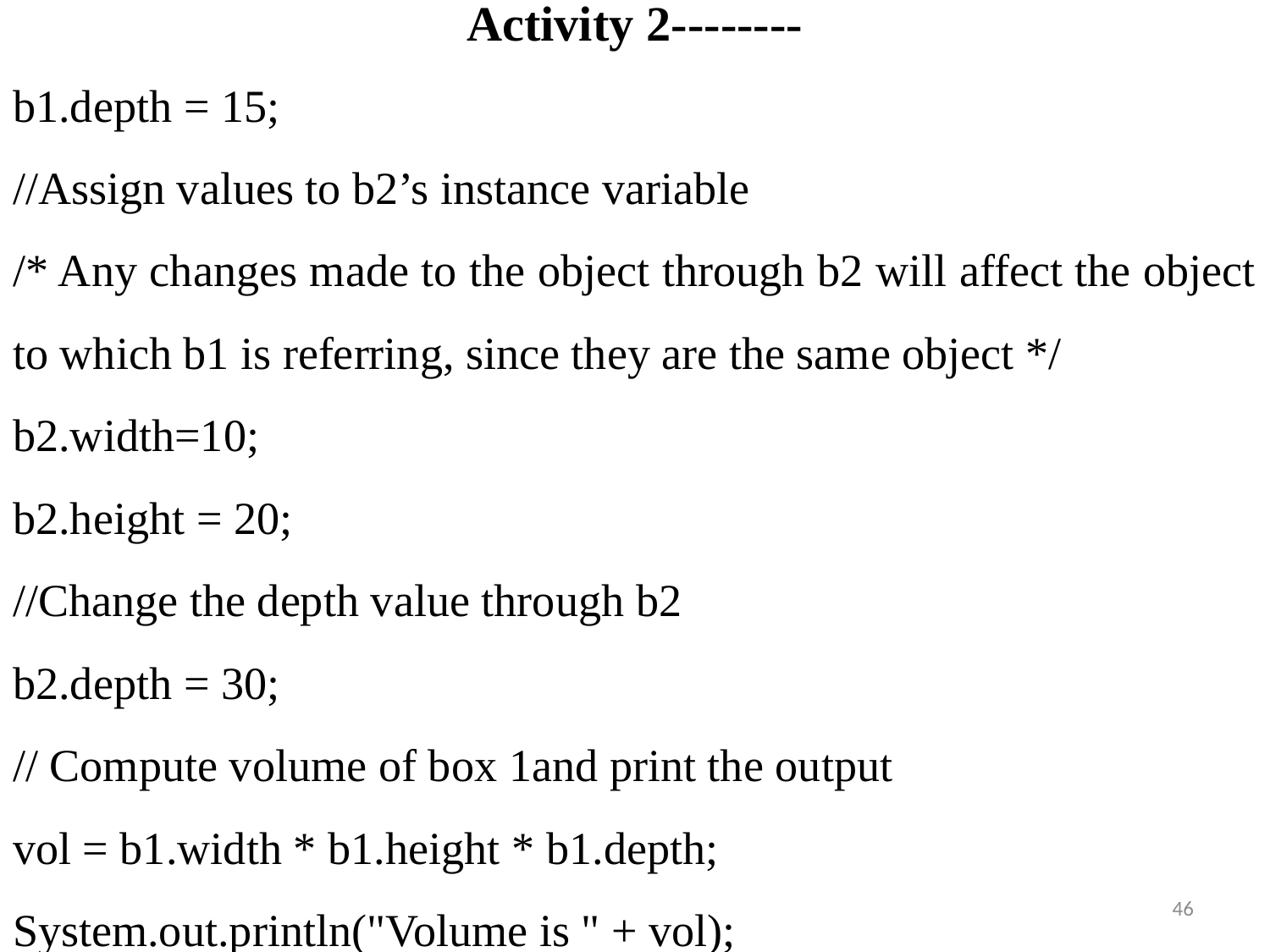

# Activity 2--------
b1.depth = 15;
//Assign values to b2’s instance variable
/* Any changes made to the object through b2 will affect the object to which b1 is referring, since they are the same object */
b2.width=10;
b2.height = 20;
//Change the depth value through b2
b2.depth = 30;
// Compute volume of box 1and print the output
vol = b1.width * b1.height * b1.depth;
System.out.println("Volume is " + vol);

46